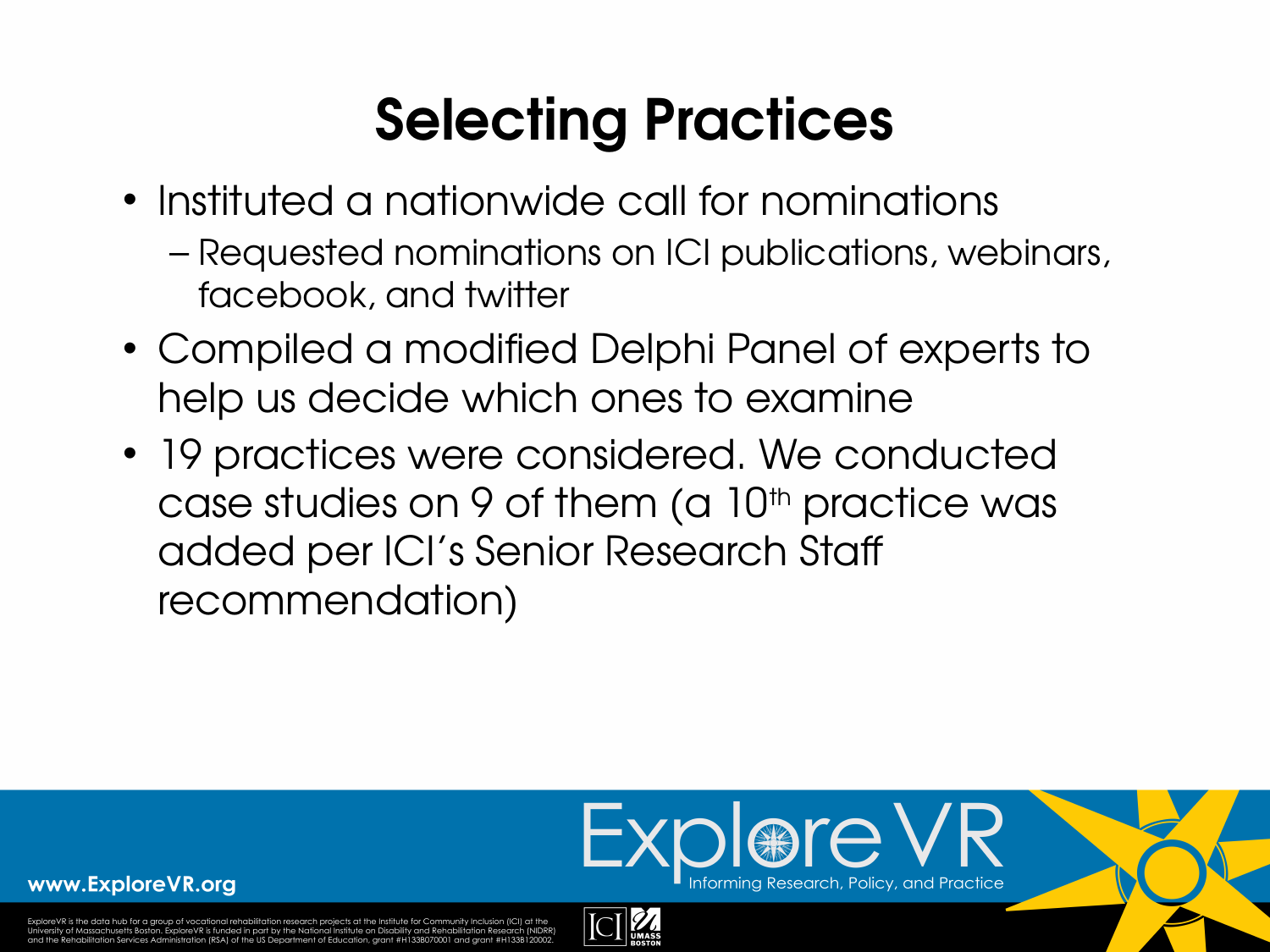

# Selecting Practices
Instituted a nationwide call for nominations
Requested nominations on ICI publications, webinars, facebook, and twitter
Compiled a modified Delphi Panel of experts to help us decide which ones to examine
19 practices were considered. We conducted case studies on 9 of them (a 10th practice was added per ICI’s Senior Research Staff recommendation)